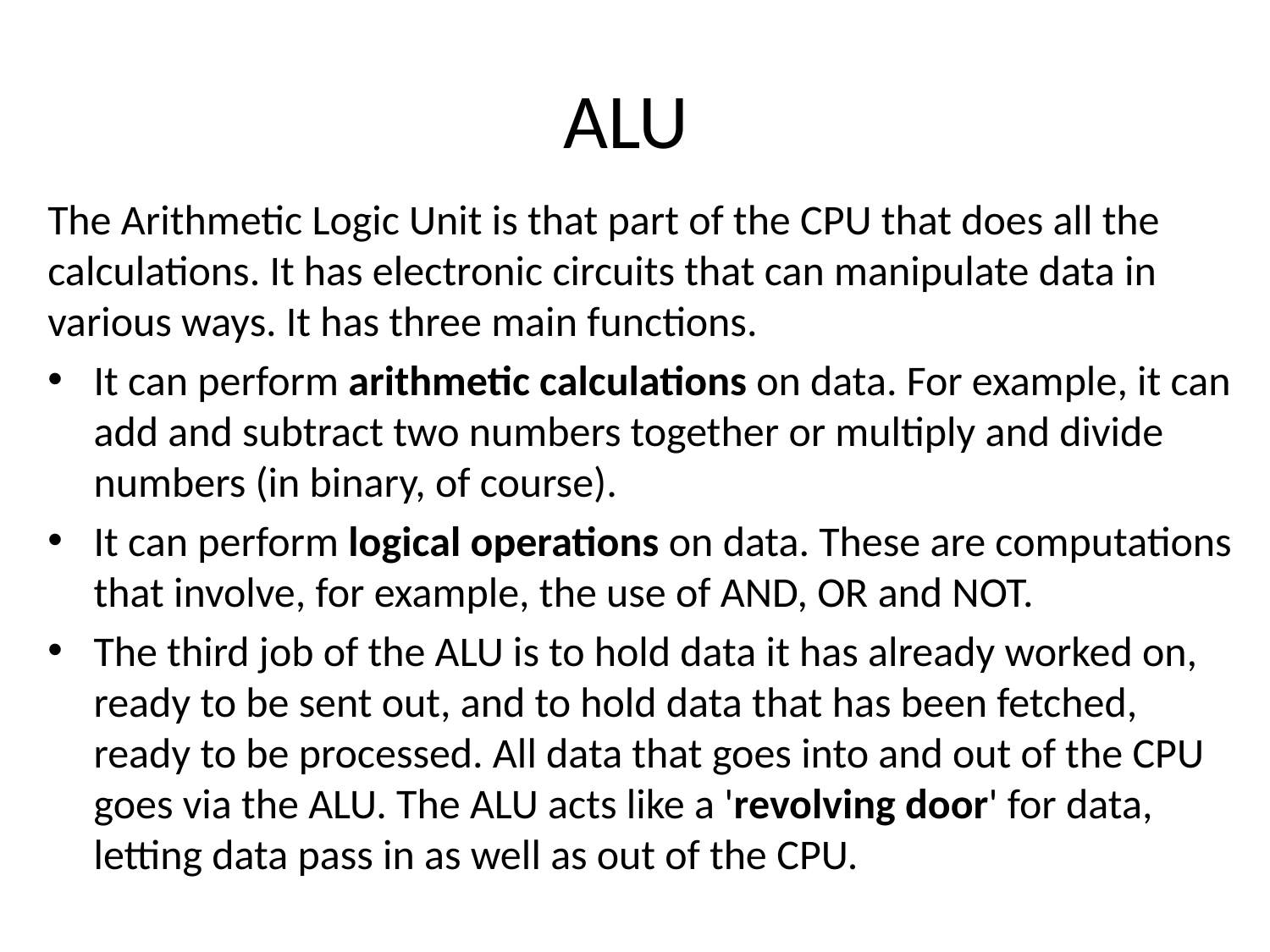

# ALU
The Arithmetic Logic Unit is that part of the CPU that does all the calculations. It has electronic circuits that can manipulate data in various ways. It has three main functions.
It can perform arithmetic calculations on data. For example, it can add and subtract two numbers together or multiply and divide numbers (in binary, of course).
It can perform logical operations on data. These are computations that involve, for example, the use of AND, OR and NOT.
The third job of the ALU is to hold data it has already worked on, ready to be sent out, and to hold data that has been fetched, ready to be processed. All data that goes into and out of the CPU goes via the ALU. The ALU acts like a 'revolving door' for data, letting data pass in as well as out of the CPU.